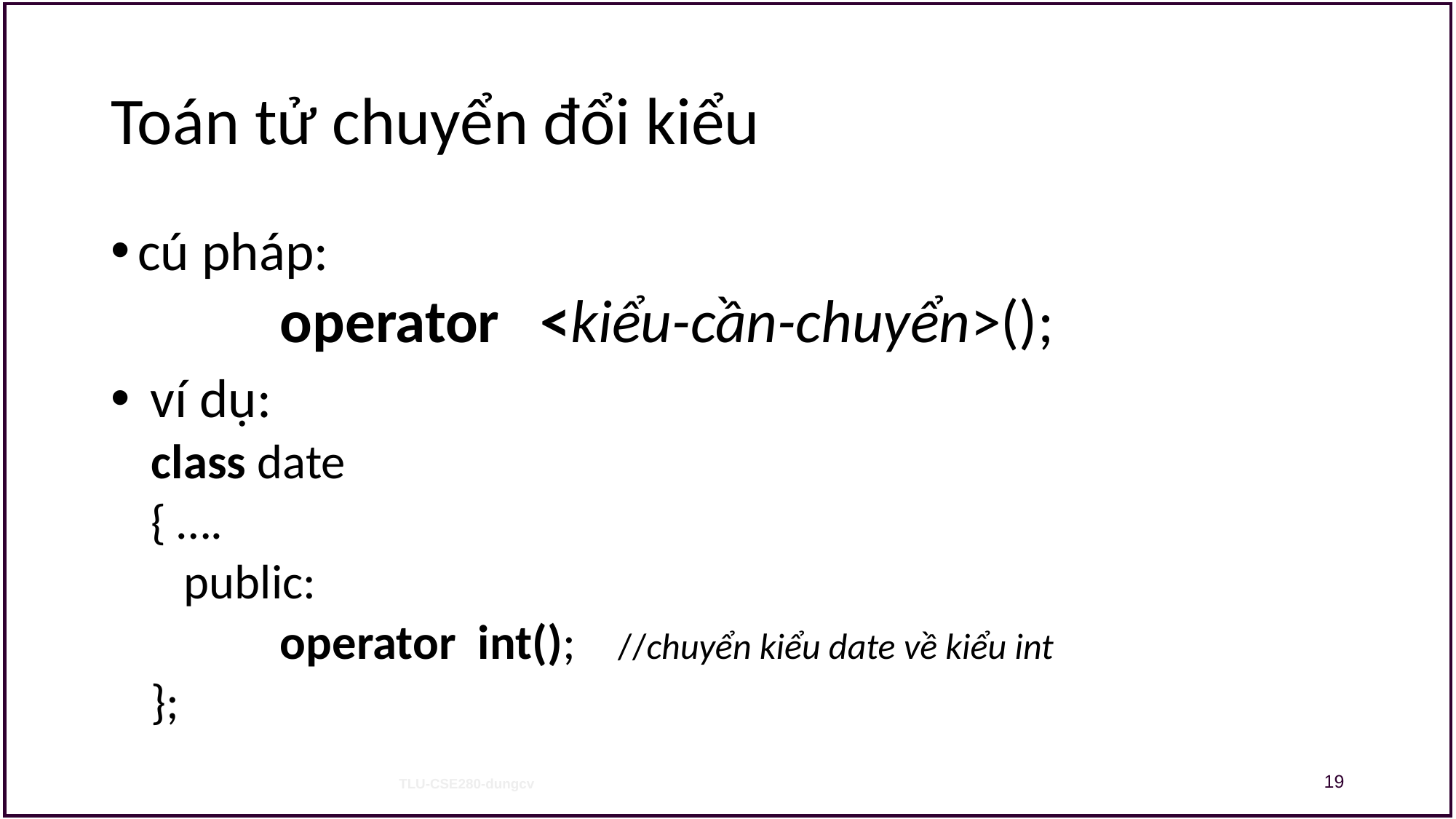

# Toán tử chuyển đổi kiểu
cú pháp:
		operator   <kiểu-cần-chuyển>();
 ví dụ:
class date
{ ….
   public:
		operator  int();	 //chuyển kiểu date về kiểu int
};
19